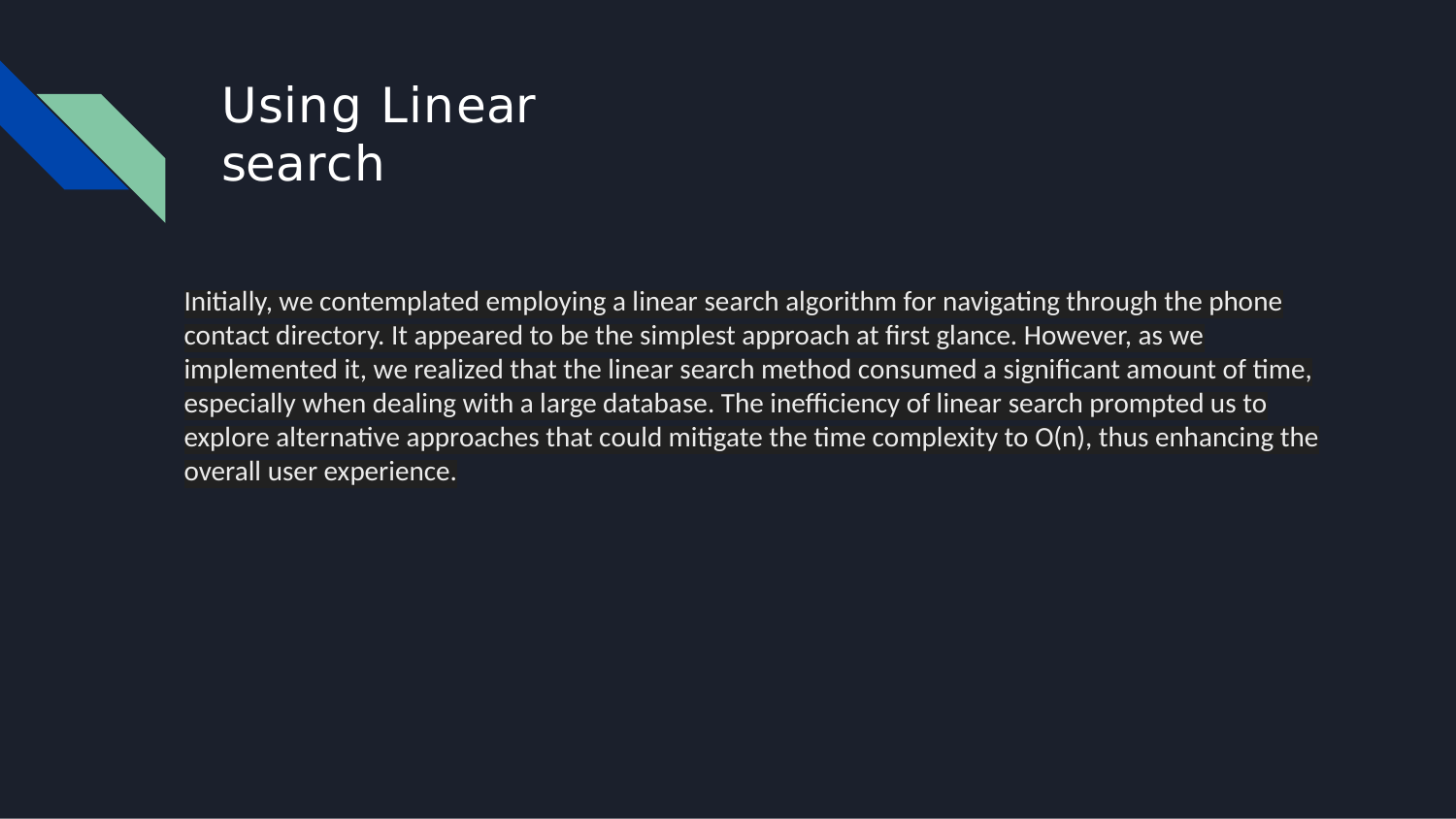

# Using Linear search
Initially, we contemplated employing a linear search algorithm for navigating through the phone contact directory. It appeared to be the simplest approach at first glance. However, as we implemented it, we realized that the linear search method consumed a significant amount of time, especially when dealing with a large database. The inefficiency of linear search prompted us to explore alternative approaches that could mitigate the time complexity to O(n), thus enhancing the overall user experience.